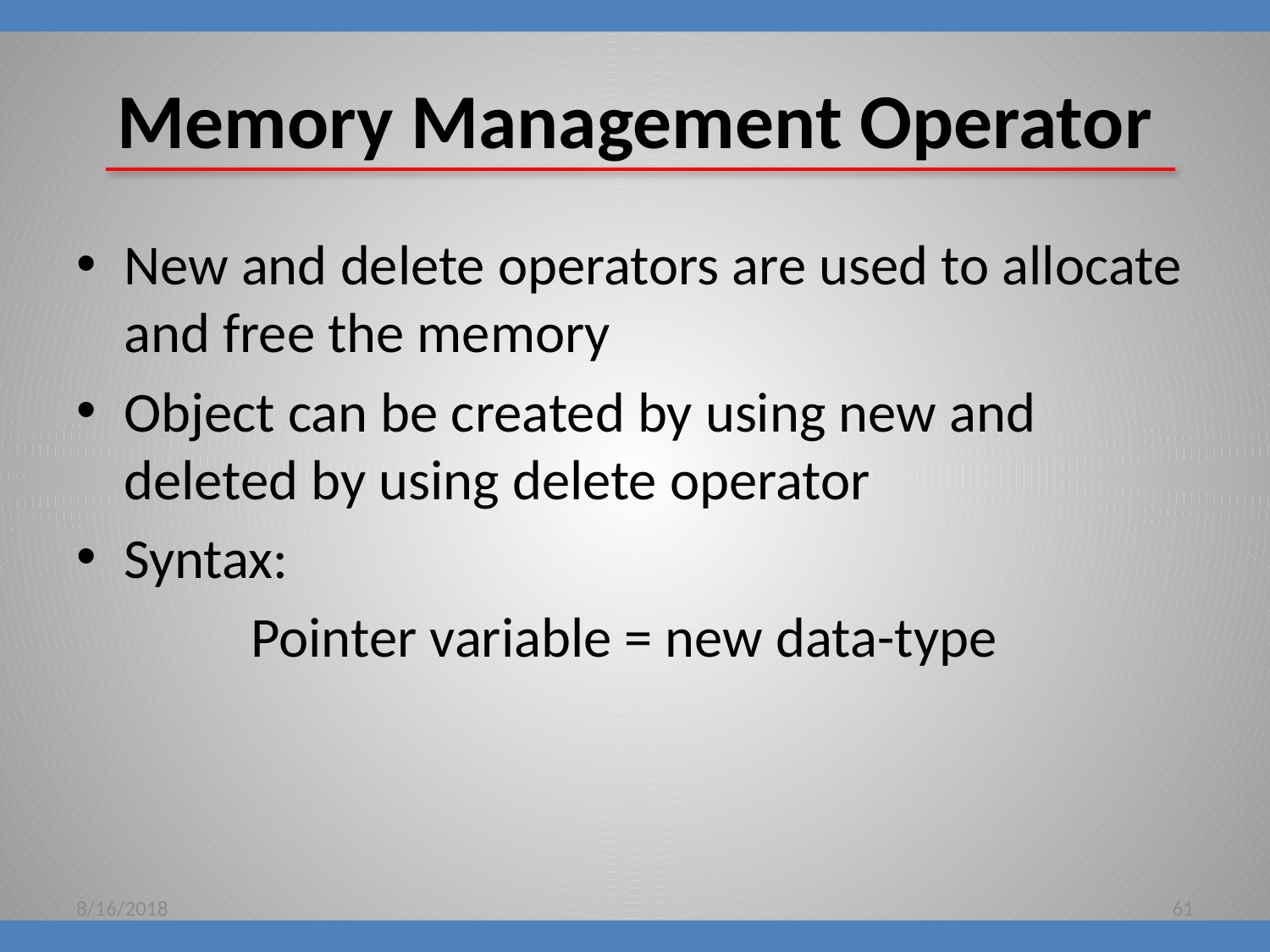

# Memory Management Operator
New and delete operators are used to allocate and free the memory
Object can be created by using new and deleted by using delete operator
Syntax:
		Pointer variable = new data-type

8/16/2018
61